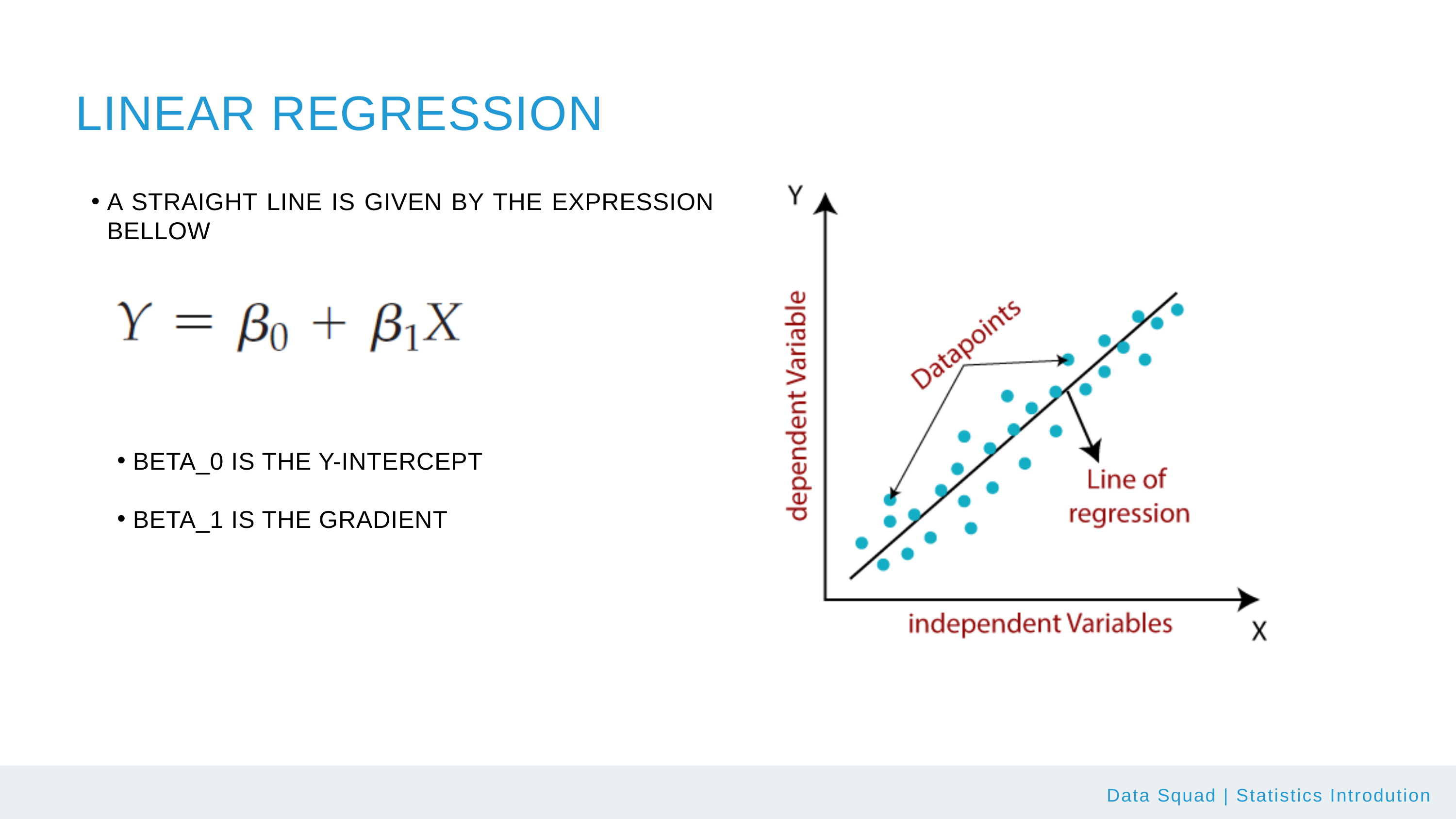

LINEAR REGRESSION

A STRAIGHT LINE IS GIVEN BY THE EXPRESSION BELLOW

BETA_0 IS THE Y-INTERCEPT

BETA_1 IS THE GRADIENT

Data Squad | Statistics Introdution